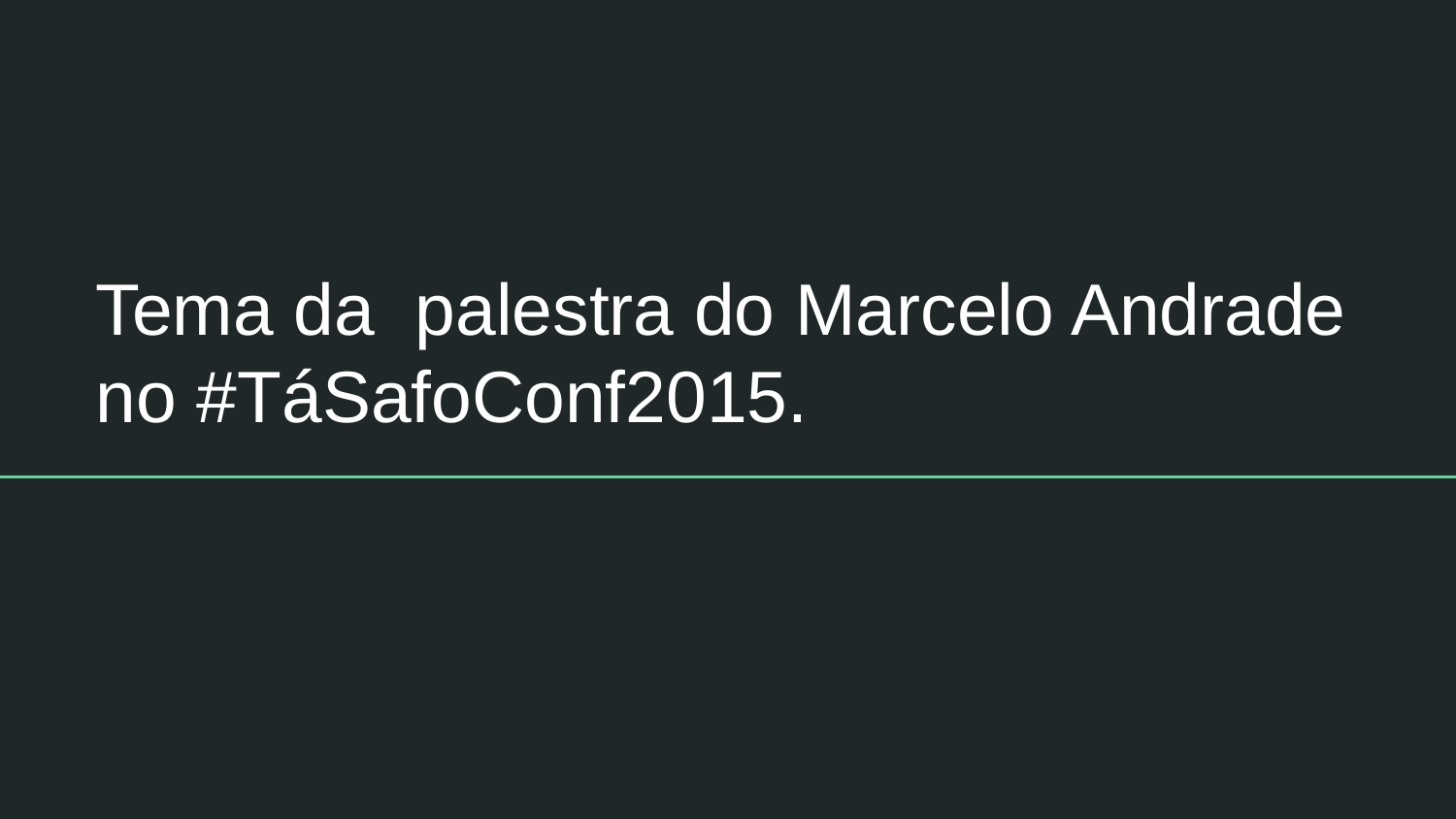

# Tema da  palestra do Marcelo Andrade no #TáSafoConf2015.